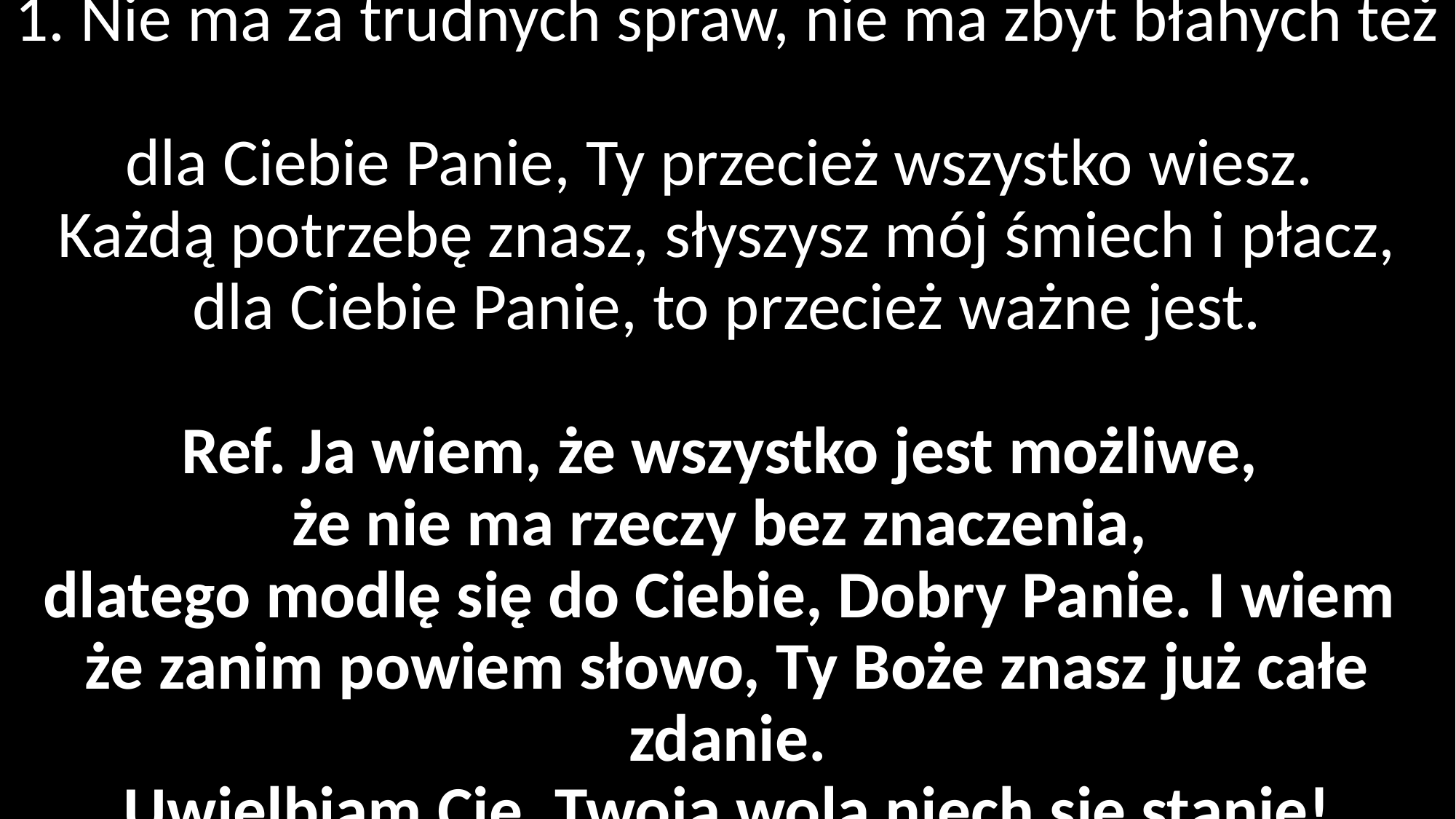

# 1. Nie ma za trudnych spraw, nie ma zbyt błahych też dla Ciebie Panie, Ty przecież wszystko wiesz. Każdą potrzebę znasz, słyszysz mój śmiech i płacz, dla Ciebie Panie, to przecież ważne jest. Ref. Ja wiem, że wszystko jest możliwe, że nie ma rzeczy bez znaczenia, dlatego modlę się do Ciebie, Dobry Panie. I wiem że zanim powiem słowo, Ty Boże znasz już całe zdanie. Uwielbiam Cię, Twoja wola niech się stanie!